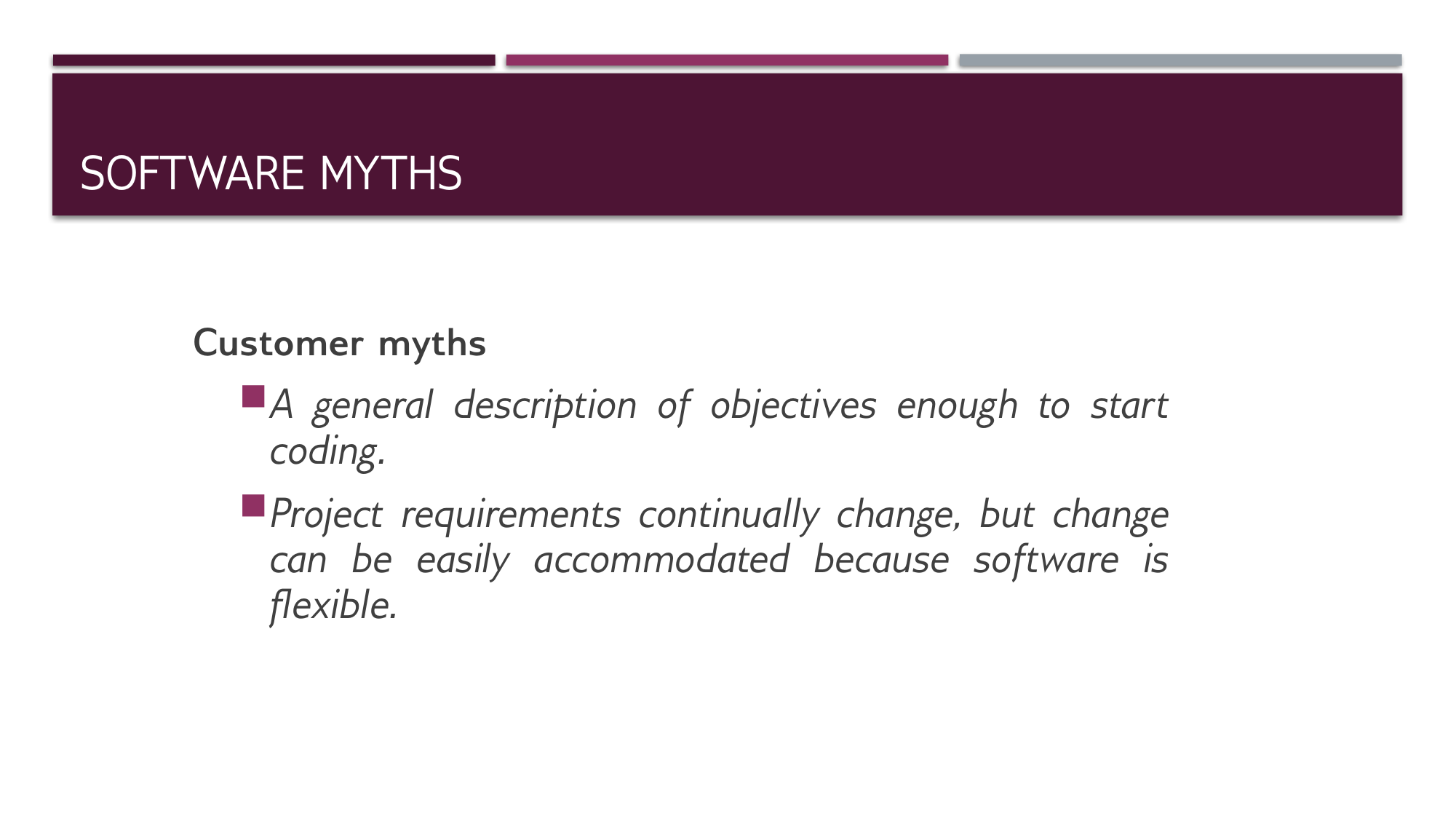

# Software myths
Customer myths
A general description of objectives enough to start coding.
Project requirements continually change, but change can be easily accommodated because software is ﬂexible.